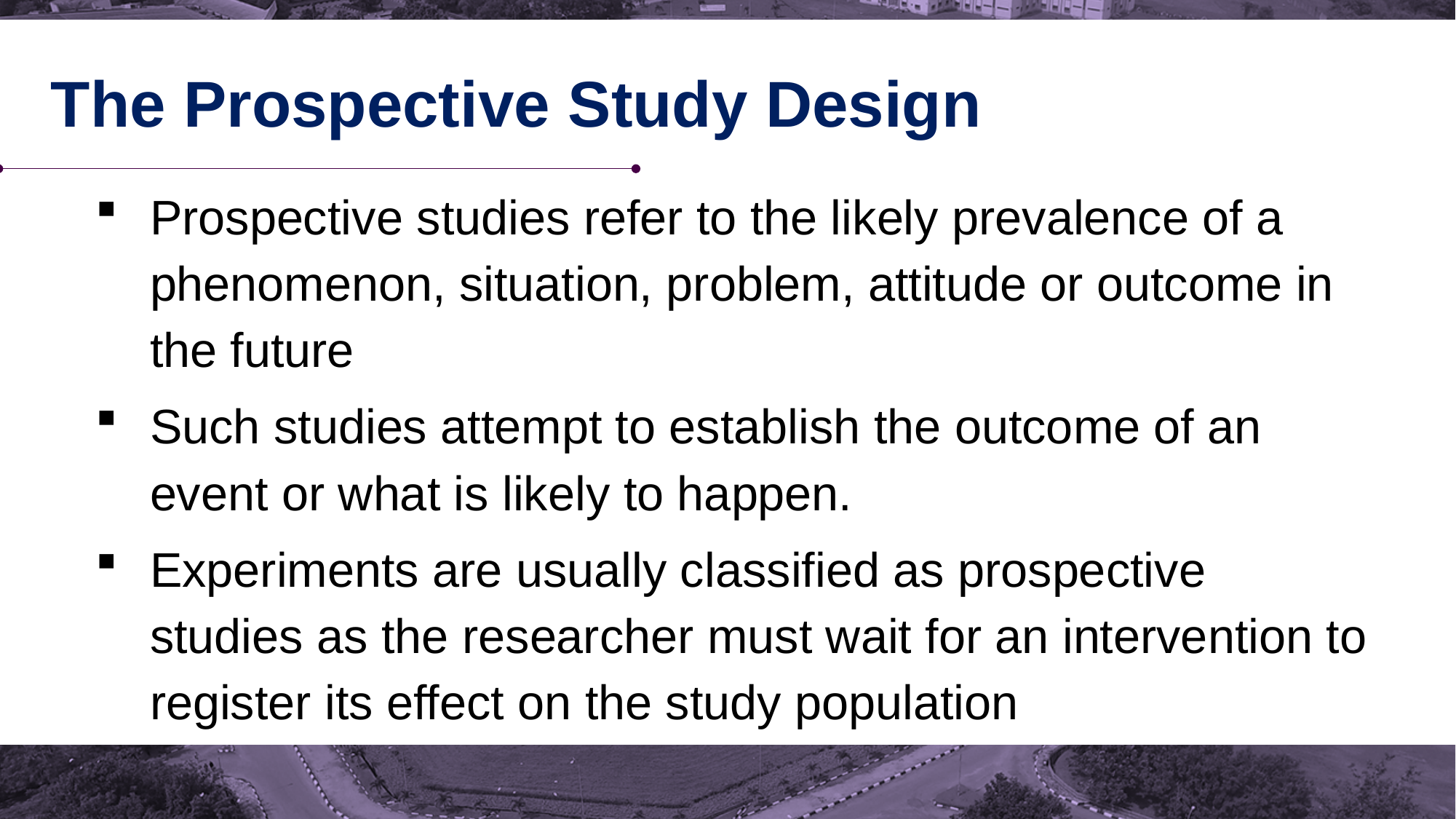

# The Prospective Study Design
Prospective studies refer to the likely prevalence of a phenomenon, situation, problem, attitude or outcome in the future
Such studies attempt to establish the outcome of an event or what is likely to happen.
Experiments are usually classified as prospective studies as the researcher must wait for an intervention to register its effect on the study population